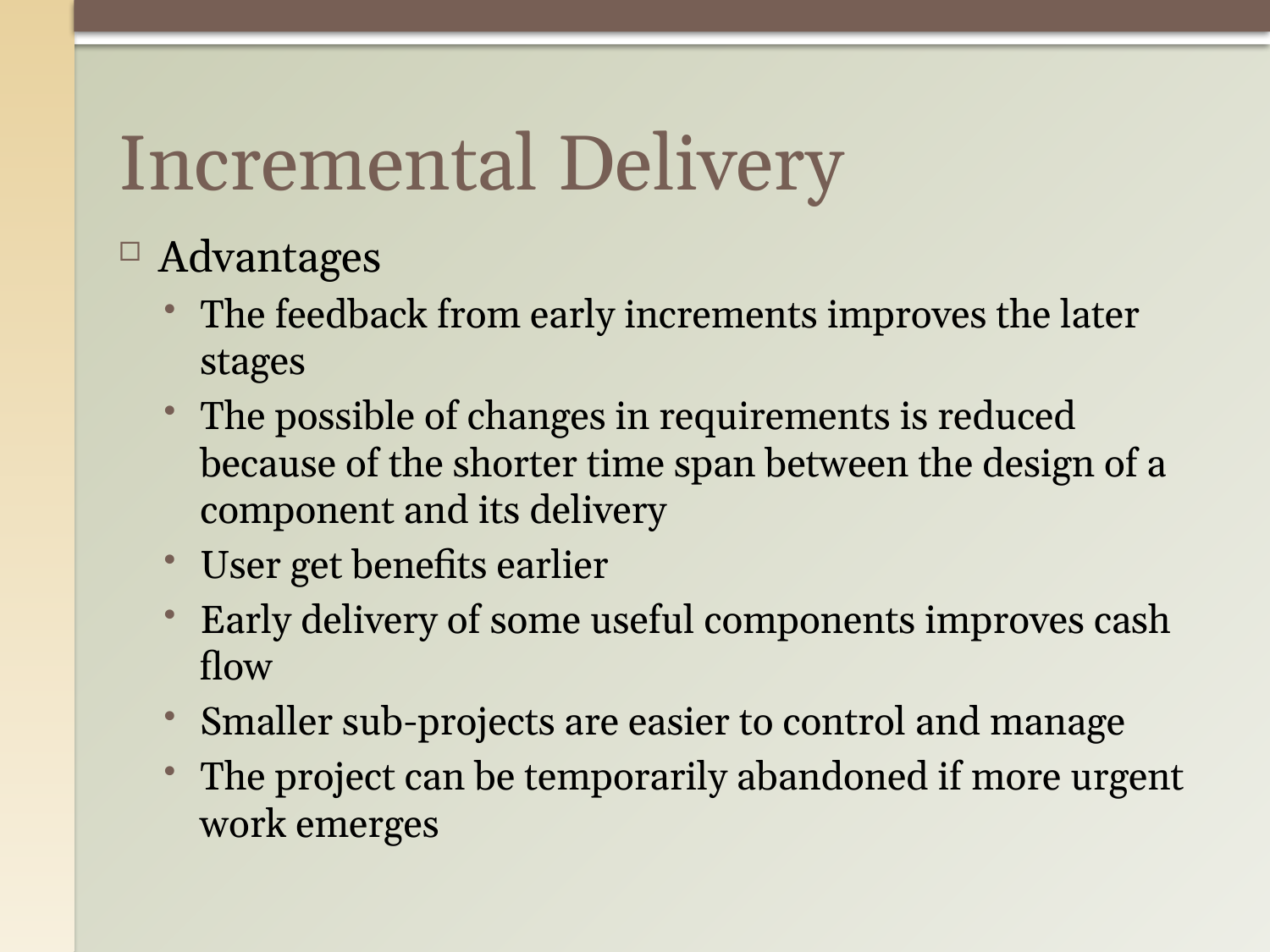

# Incremental Delivery
Advantages
The feedback from early increments improves the later stages
The possible of changes in requirements is reduced because of the shorter time span between the design of a component and its delivery
User get benefits earlier
Early delivery of some useful components improves cash flow
Smaller sub-projects are easier to control and manage
The project can be temporarily abandoned if more urgent work emerges